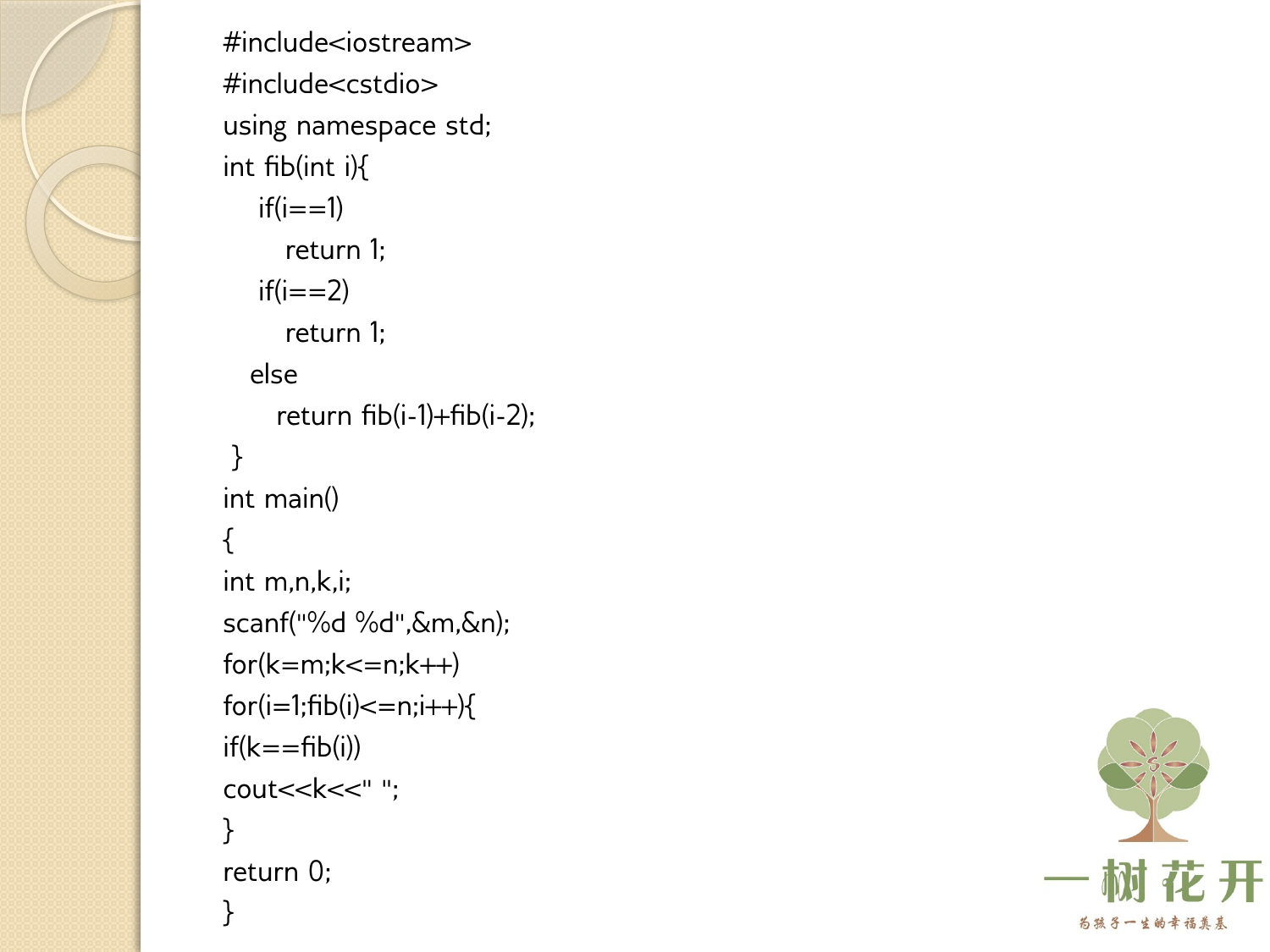

#include<iostream>
#include<cstdio>
using namespace std;
int fib(int i){
    if(i==1)
       return 1;
    if(i==2)
       return 1;
   else
      return fib(i-1)+fib(i-2);
 }
int main()
{
	int m,n,k,i;
	scanf("%d %d",&m,&n);
	for(k=m;k<=n;k++)
		for(i=1;fib(i)<=n;i++){
			if(k==fib(i))
				cout<<k<<" ";
		}
	return 0;
}